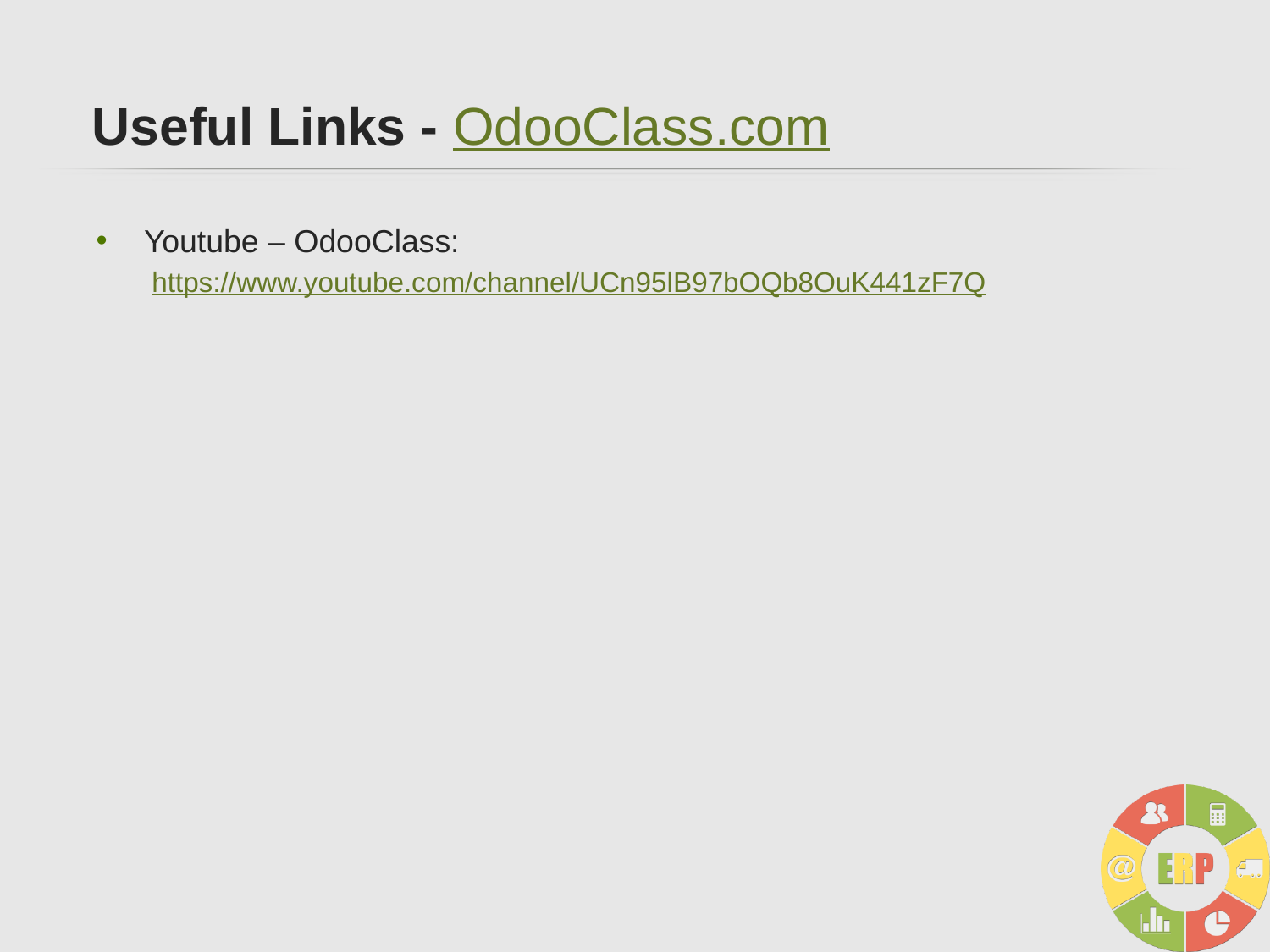

# Useful Links - OdooClass.com
Youtube – OdooClass:
https://www.youtube.com/channel/UCn95lB97bOQb8OuK441zF7Q